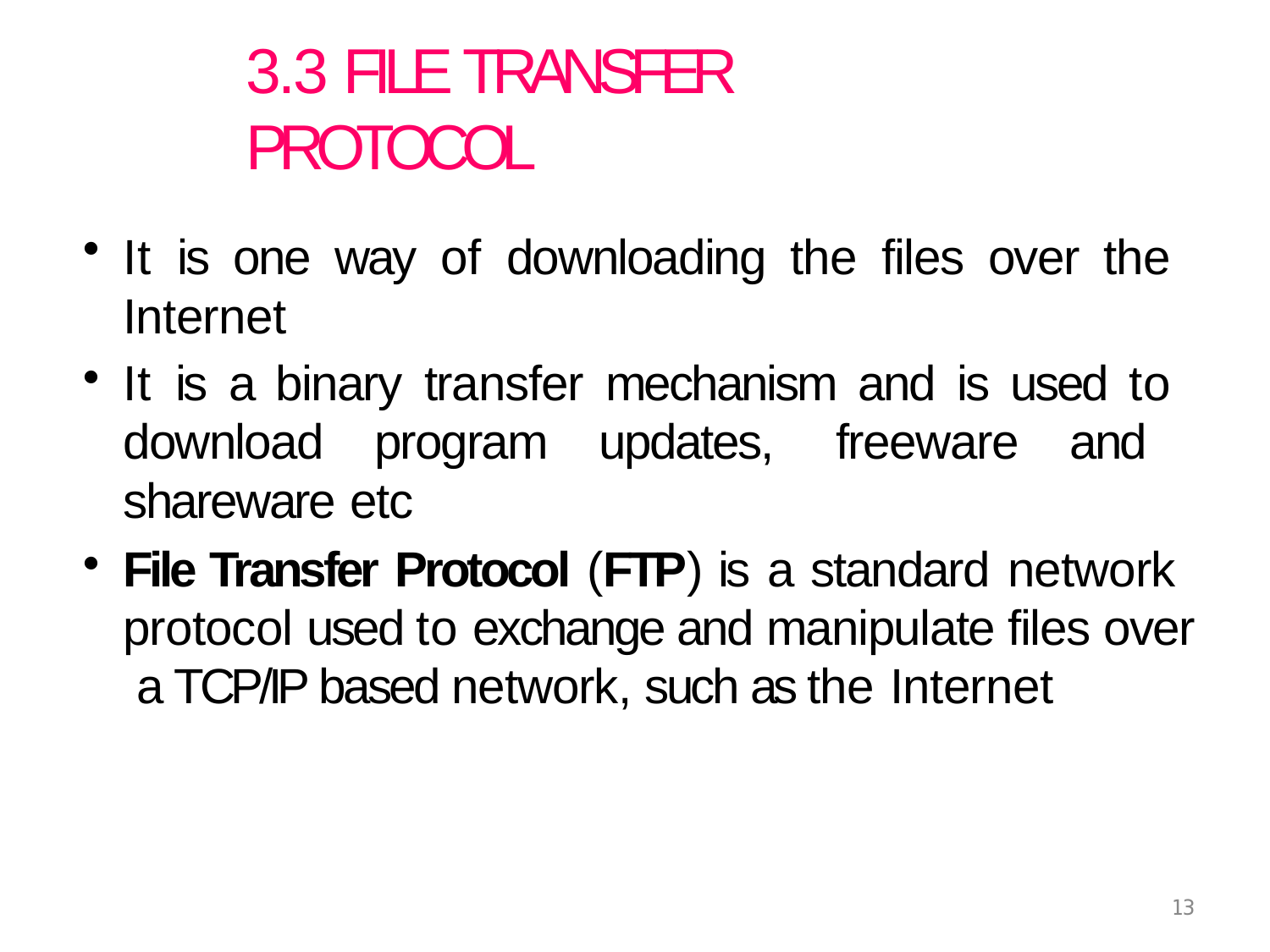

# 3.3 FILE TRANSFER PROTOCOL
It is one way of downloading the files over the  Internet
It is a binary transfer mechanism and is used to  download program updates, freeware and  shareware etc
File Transfer Protocol (FTP) is a standard network  protocol used to exchange and manipulate files over  a TCP/IP based network, such as the Internet
13